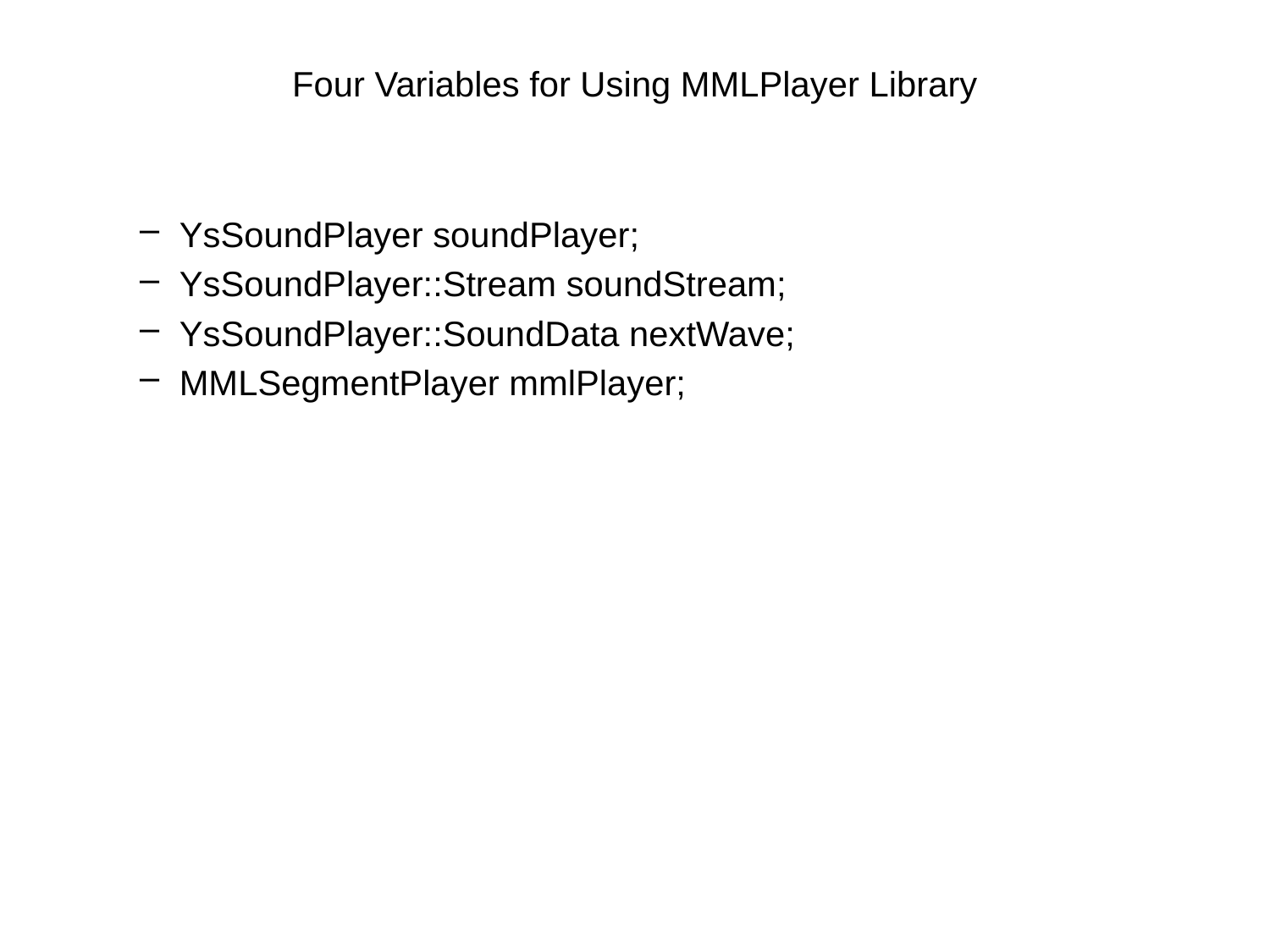

# Four Variables for Using MMLPlayer Library

YsSoundPlayer soundPlayer;
YsSoundPlayer::Stream soundStream;
YsSoundPlayer::SoundData nextWave;
MMLSegmentPlayer mmlPlayer;